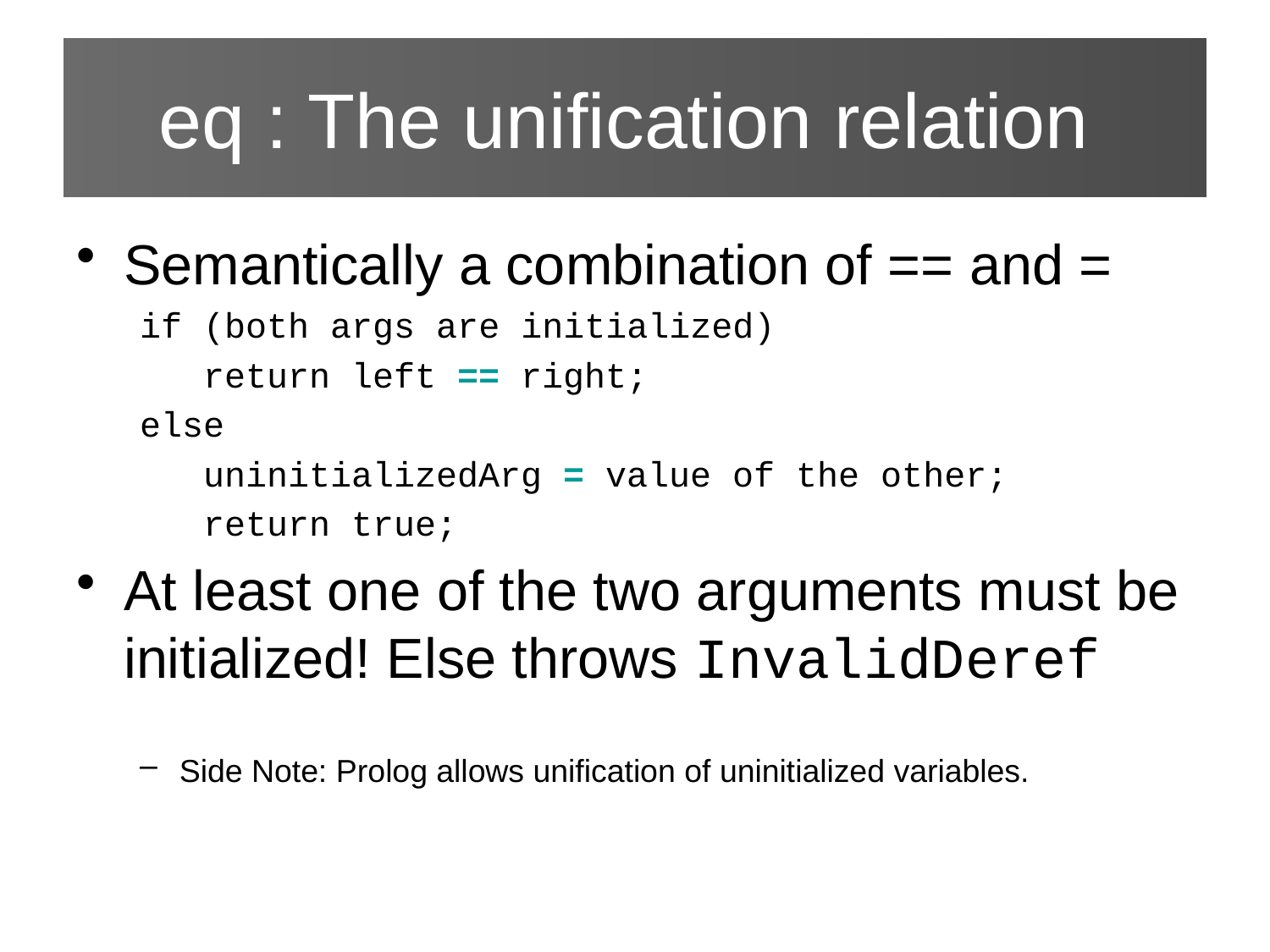

# eq : The unification relation
Semantically a combination of == and =
if (both args are initialized)
return left == right;
else
uninitializedArg = value of the other;
return true;
At least one of the two arguments must be initialized! Else throws InvalidDeref

Side Note: Prolog allows unification of uninitialized variables.